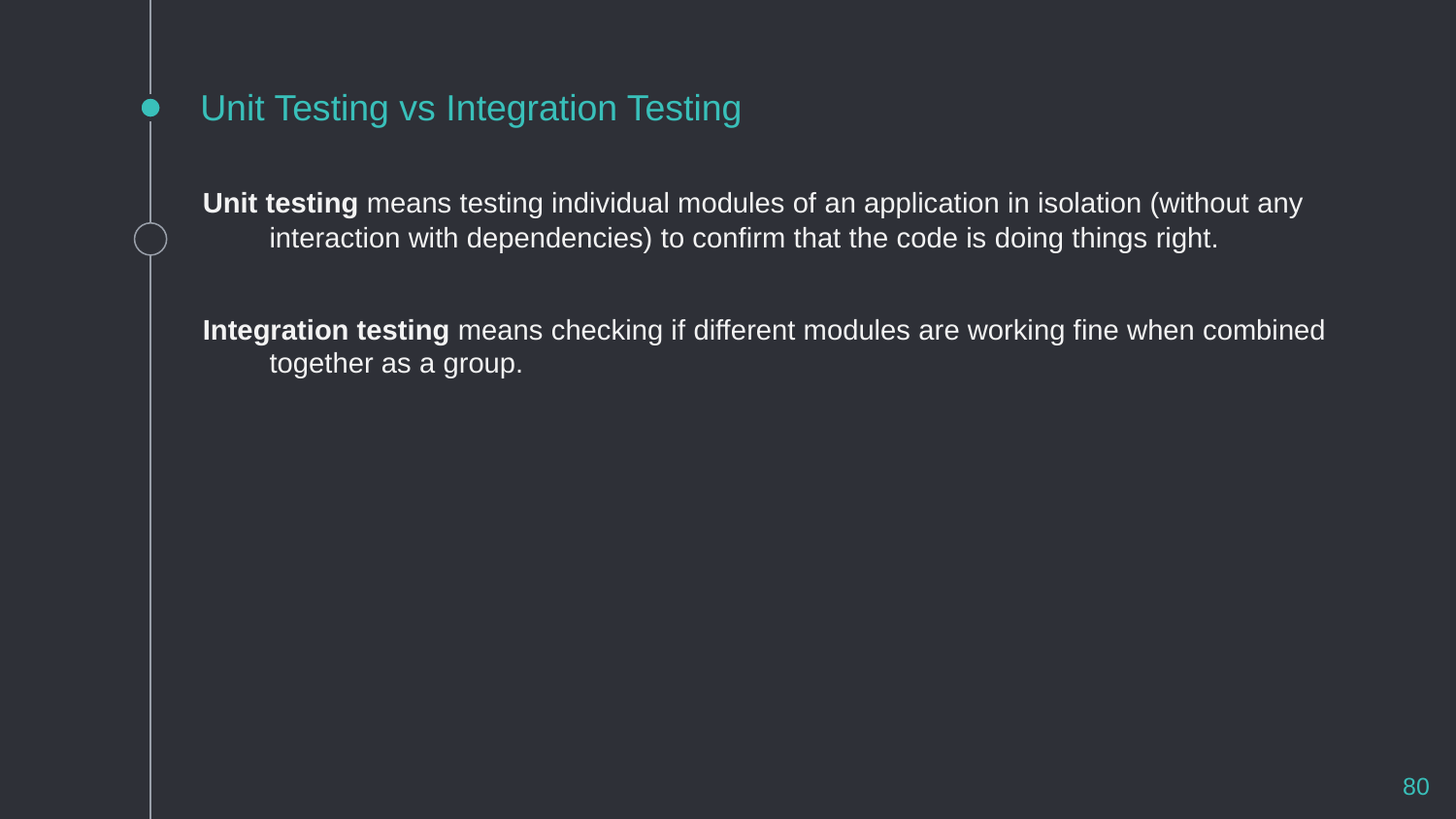

# Unit Testing vs Integration Testing
Unit testing means testing individual modules of an application in isolation (without any interaction with dependencies) to confirm that the code is doing things right.

Integration testing means checking if different modules are working fine when combined together as a group.
80